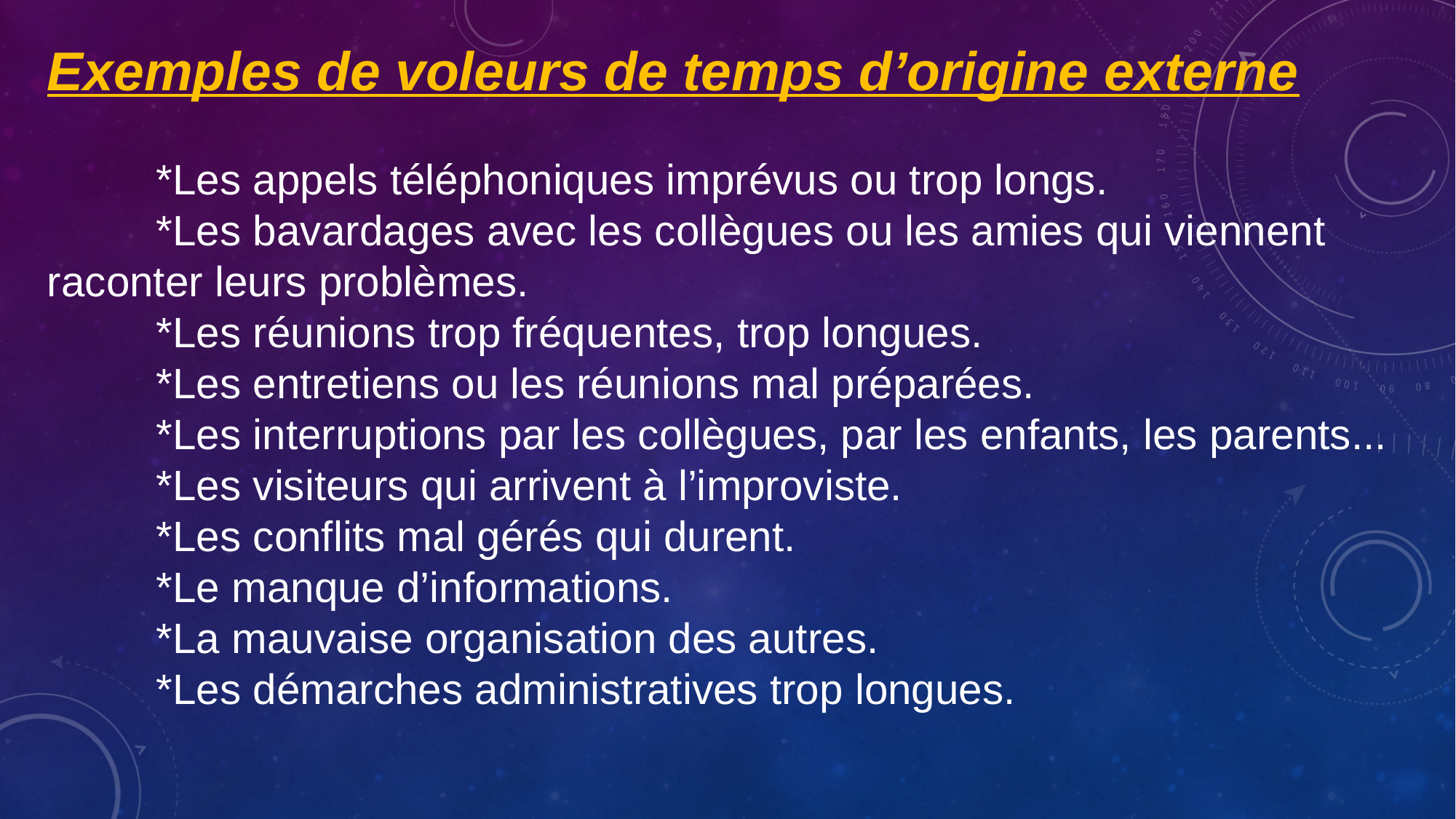

Exemples de voleurs de temps d’origine externe

	*Les appels téléphoniques imprévus ou trop longs.
	*Les bavardages avec les collègues ou les amies qui viennent raconter leurs problèmes.
	*Les réunions trop fréquentes, trop longues.
	*Les entretiens ou les réunions mal préparées.
	*Les interruptions par les collègues, par les enfants, les parents...
	*Les visiteurs qui arrivent à l’improviste.
	*Les conflits mal gérés qui durent.
	*Le manque d’informations.
	*La mauvaise organisation des autres.
	*Les démarches administratives trop longues.